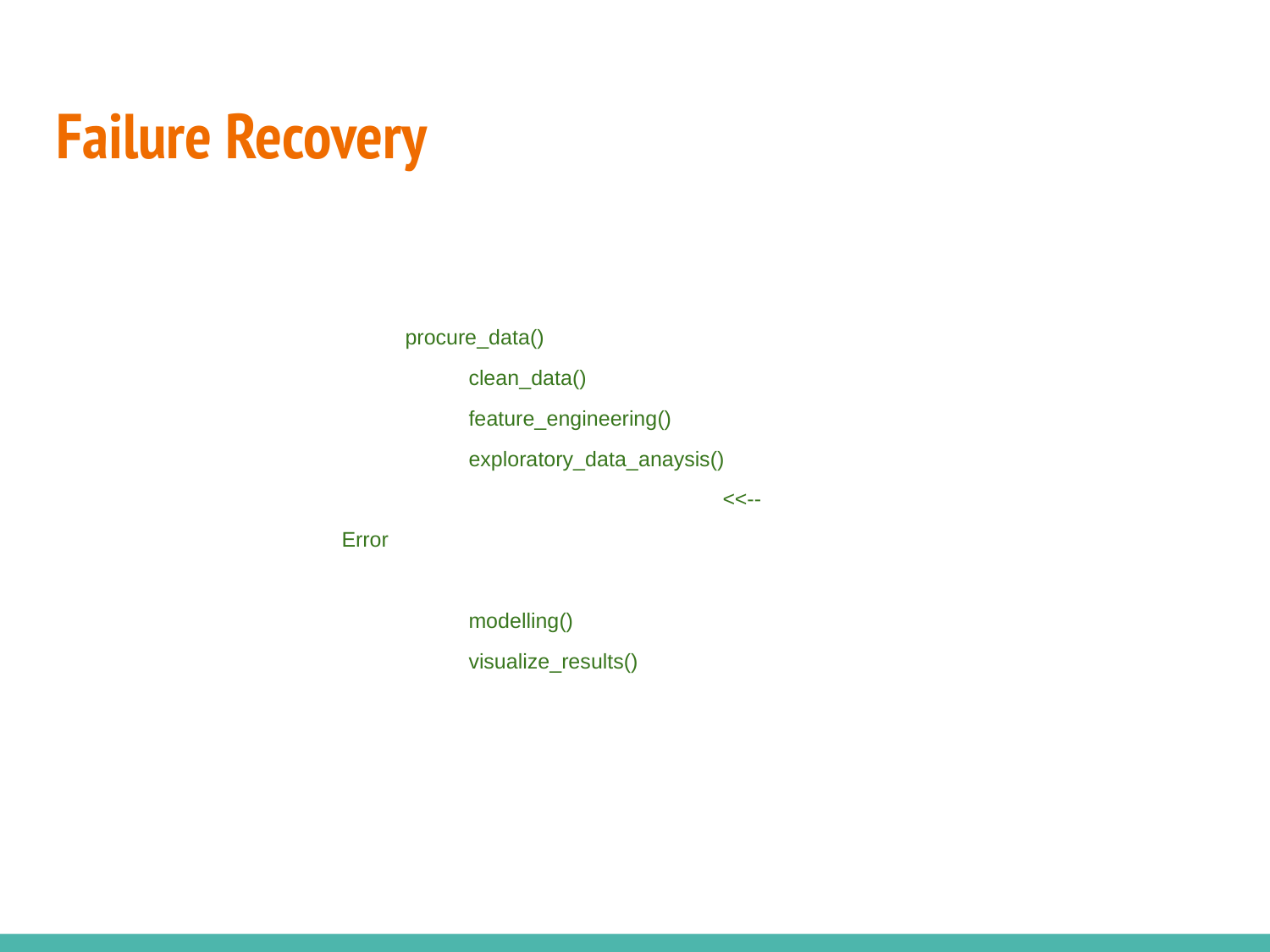

# Failure Recovery

procure_data()
	clean_data()
	feature_engineering()
	exploratory_data_anaysis()
			<<-- Error
	modelling()
	visualize_results()